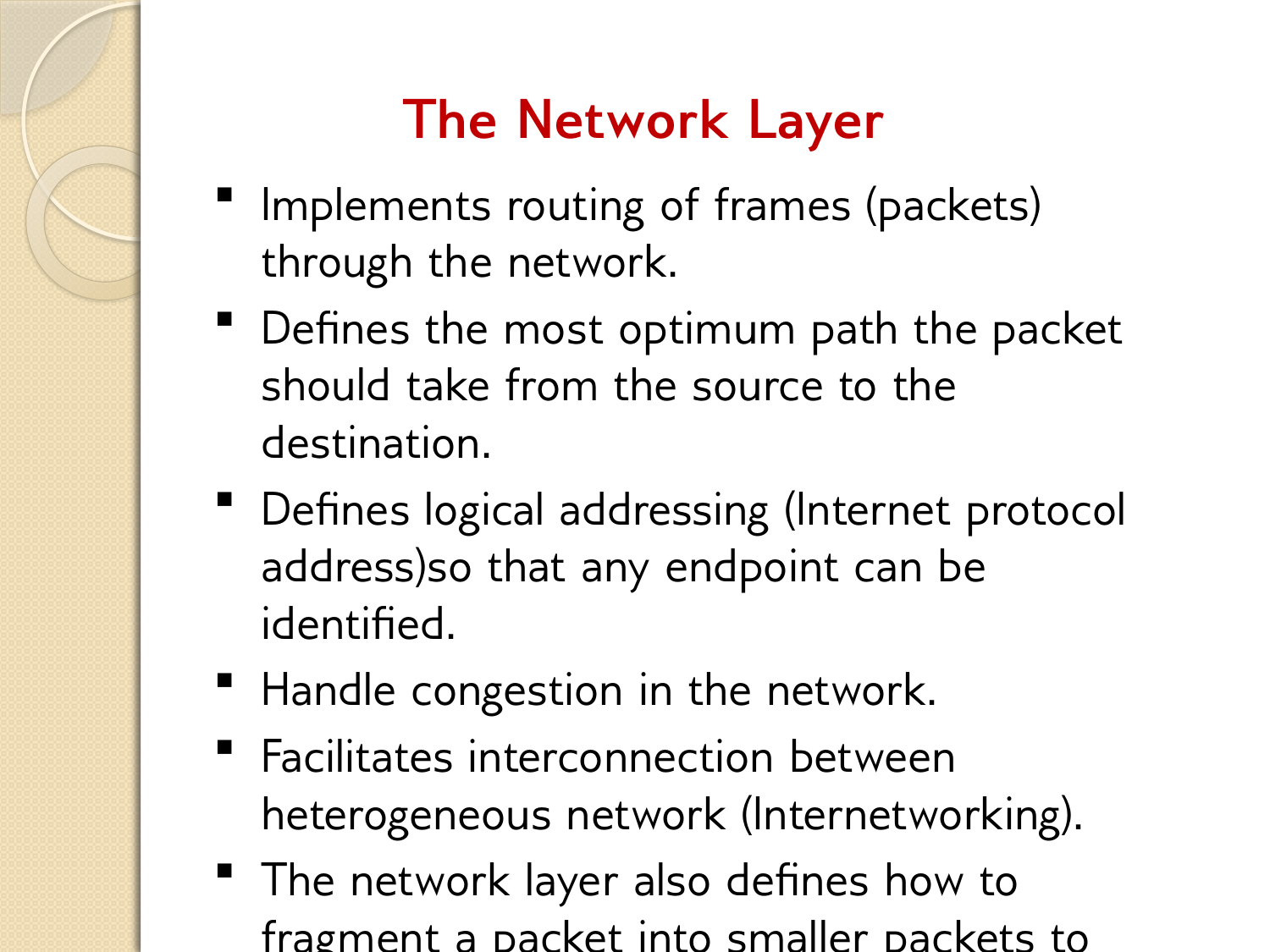

The Network Layer
Implements routing of frames (packets) through the network.
Defines the most optimum path the packet should take from the source to the destination.
Defines logical addressing (Internet protocol address)so that any endpoint can be identified.
Handle congestion in the network.
Facilitates interconnection between heterogeneous network (Internetworking).
The network layer also defines how to fragment a packet into smaller packets to accommodate different media.